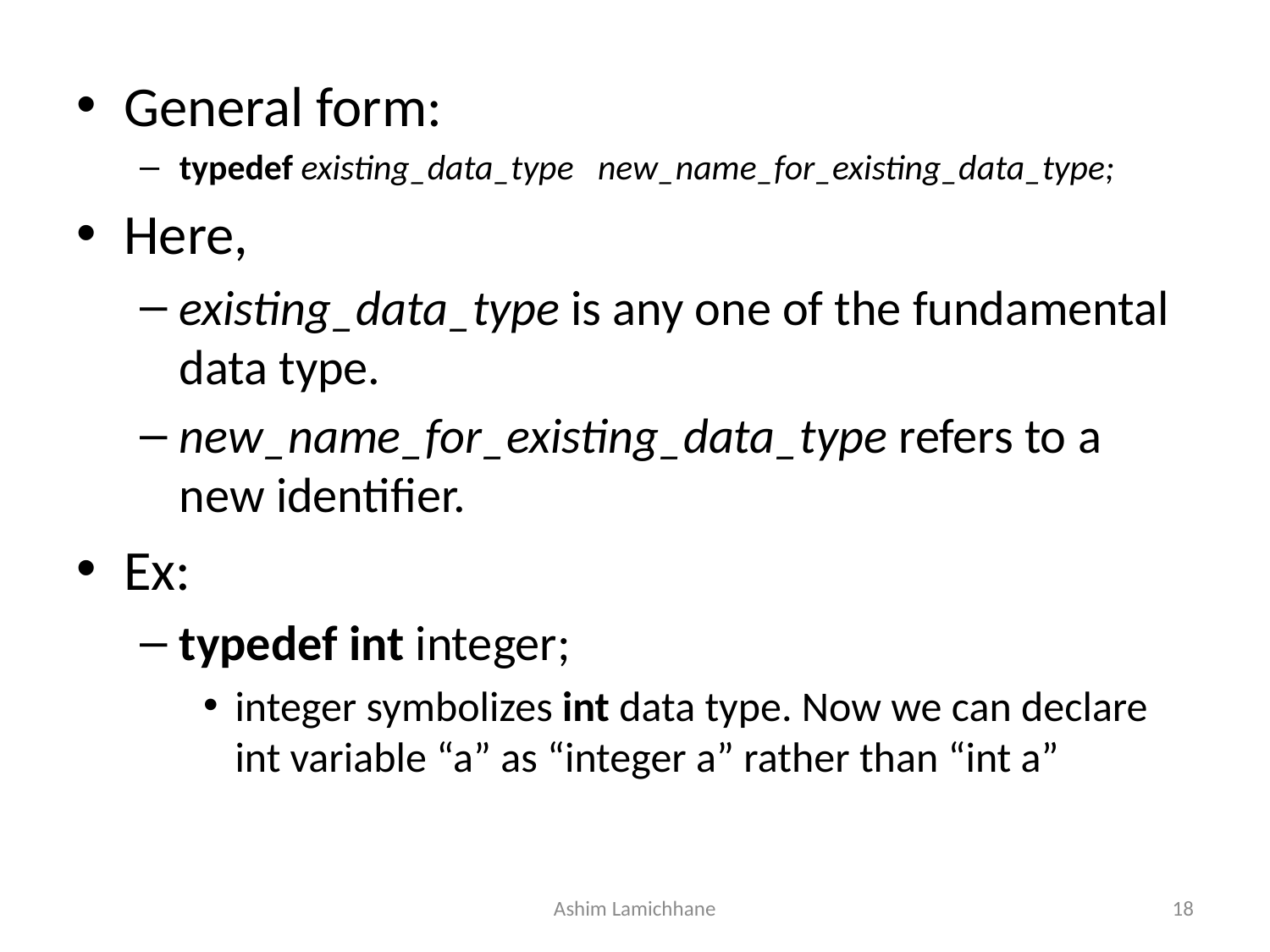

General form:
typedef existing_data_type   new_name_for_existing_data_type;
Here,
existing_data_type is any one of the fundamental data type.
new_name_for_existing_data_type refers to a new identifier.
Ex:
typedef int integer;
integer symbolizes int data type. Now we can declare int variable “a” as “integer a” rather than “int a”

Ashim Lamichhane
18